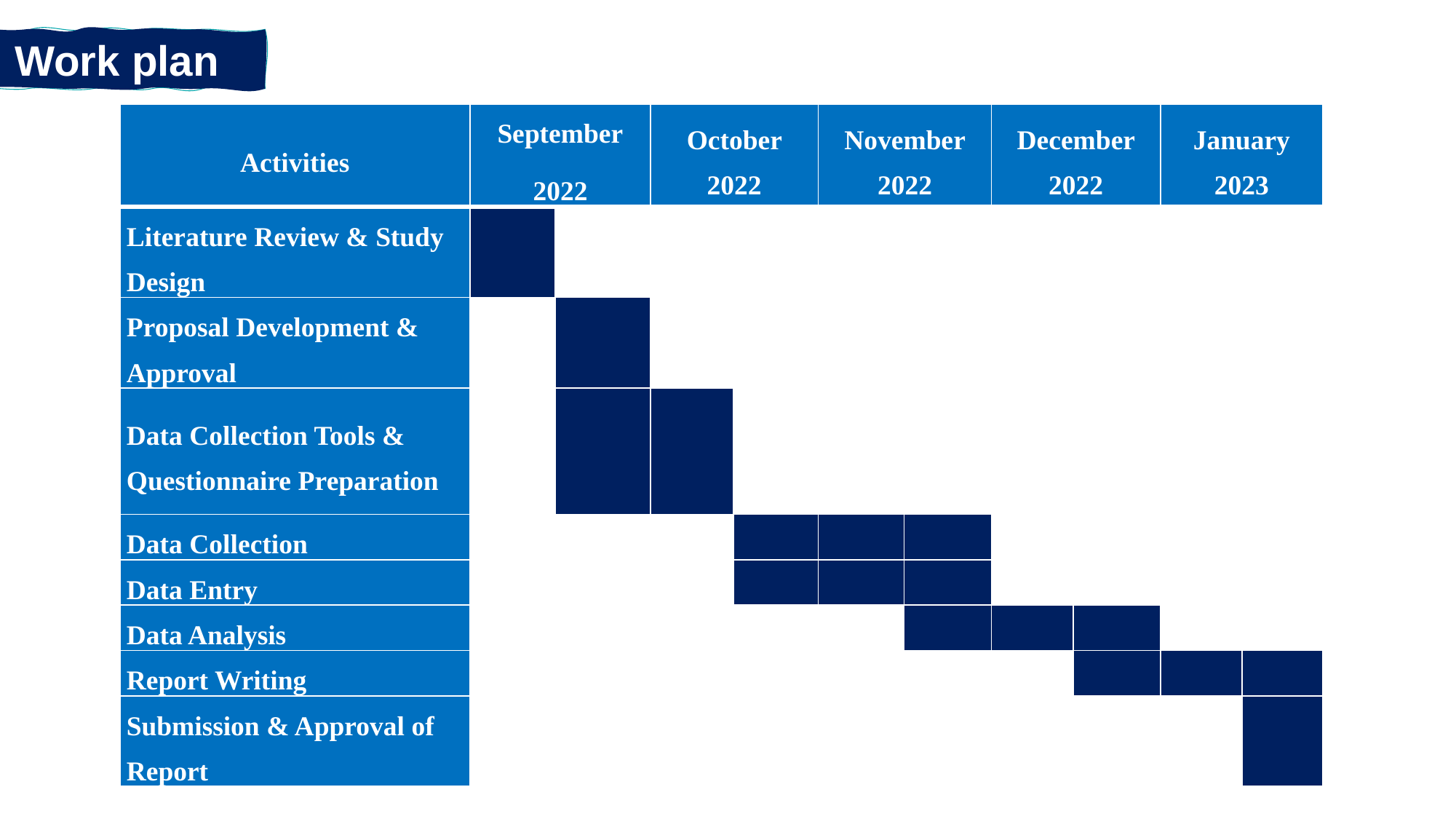

Work plan
| Activities | September 2022 |  | October 2022 |  | November 2022 |  | December 2022 |  | January 2023 |  |
| --- | --- | --- | --- | --- | --- | --- | --- | --- | --- | --- |
| Literature Review & Study Design |  |  |  |  |  |  |  |  |  |  |
| Proposal Development & Approval |  |  |  |  |  |  |  |  |  |  |
| Data Collection Tools & Questionnaire Preparation |  |  |  |  |  |  |  |  |  |  |
| Data Collection |  |  |  |  |  |  |  |  |  |  |
| Data Entry |  |  |  |  |  |  |  |  |  |  |
| Data Analysis |  |  |  |  |  |  |  |  |  |  |
| Report Writing |  |  |  |  |  |  |  |  |  |  |
| Submission & Approval of Report |  |  |  |  |  |  |  |  |  |  |